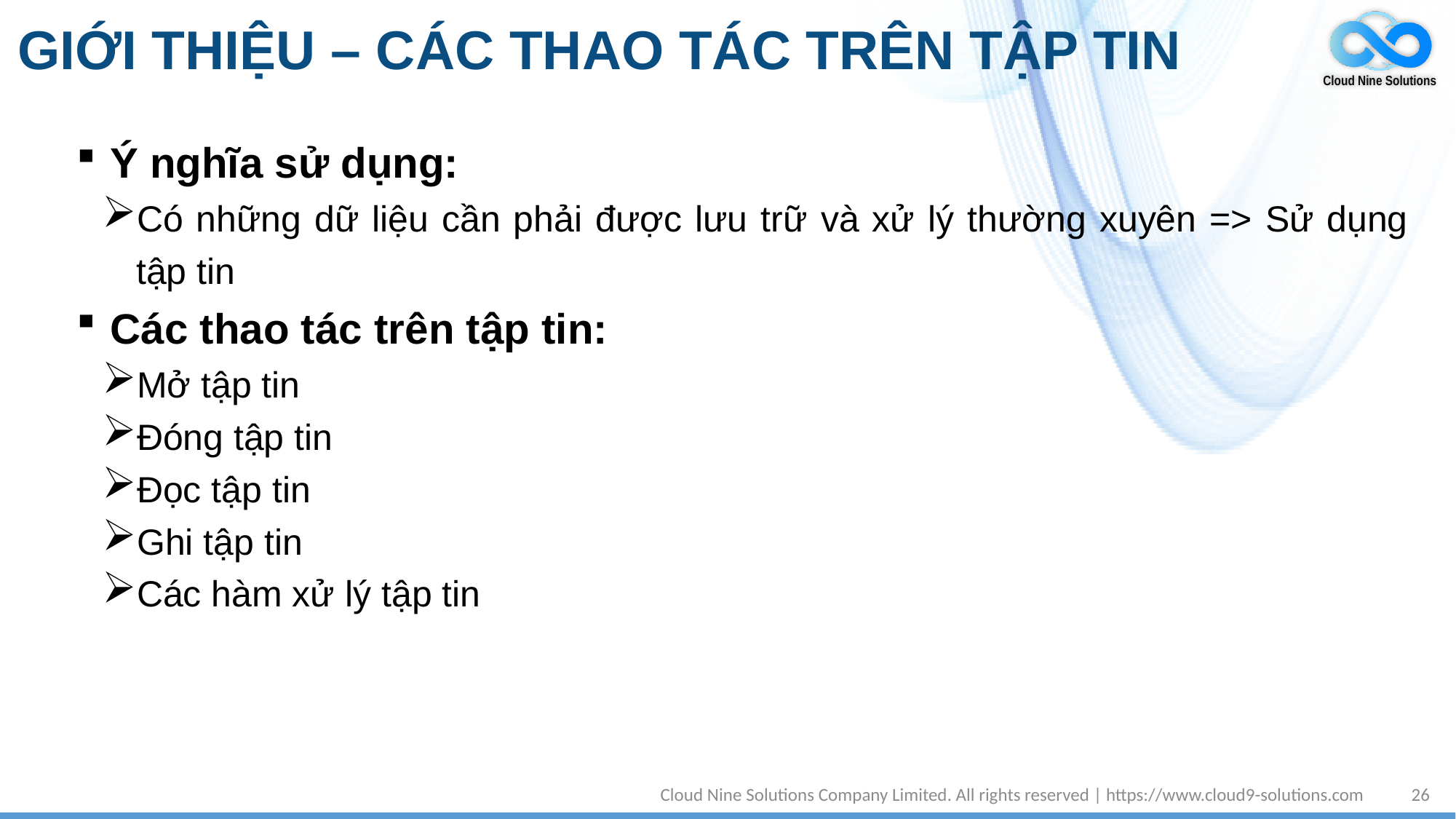

# GIỚI THIỆU – CÁC THAO TÁC TRÊN TẬP TIN
Ý nghĩa sử dụng:
Có những dữ liệu cần phải được lưu trữ và xử lý thường xuyên => Sử dụng tập tin
Các thao tác trên tập tin:
Mở tập tin
Đóng tập tin
Đọc tập tin
Ghi tập tin
Các hàm xử lý tập tin
Cloud Nine Solutions Company Limited. All rights reserved | https://www.cloud9-solutions.com
26